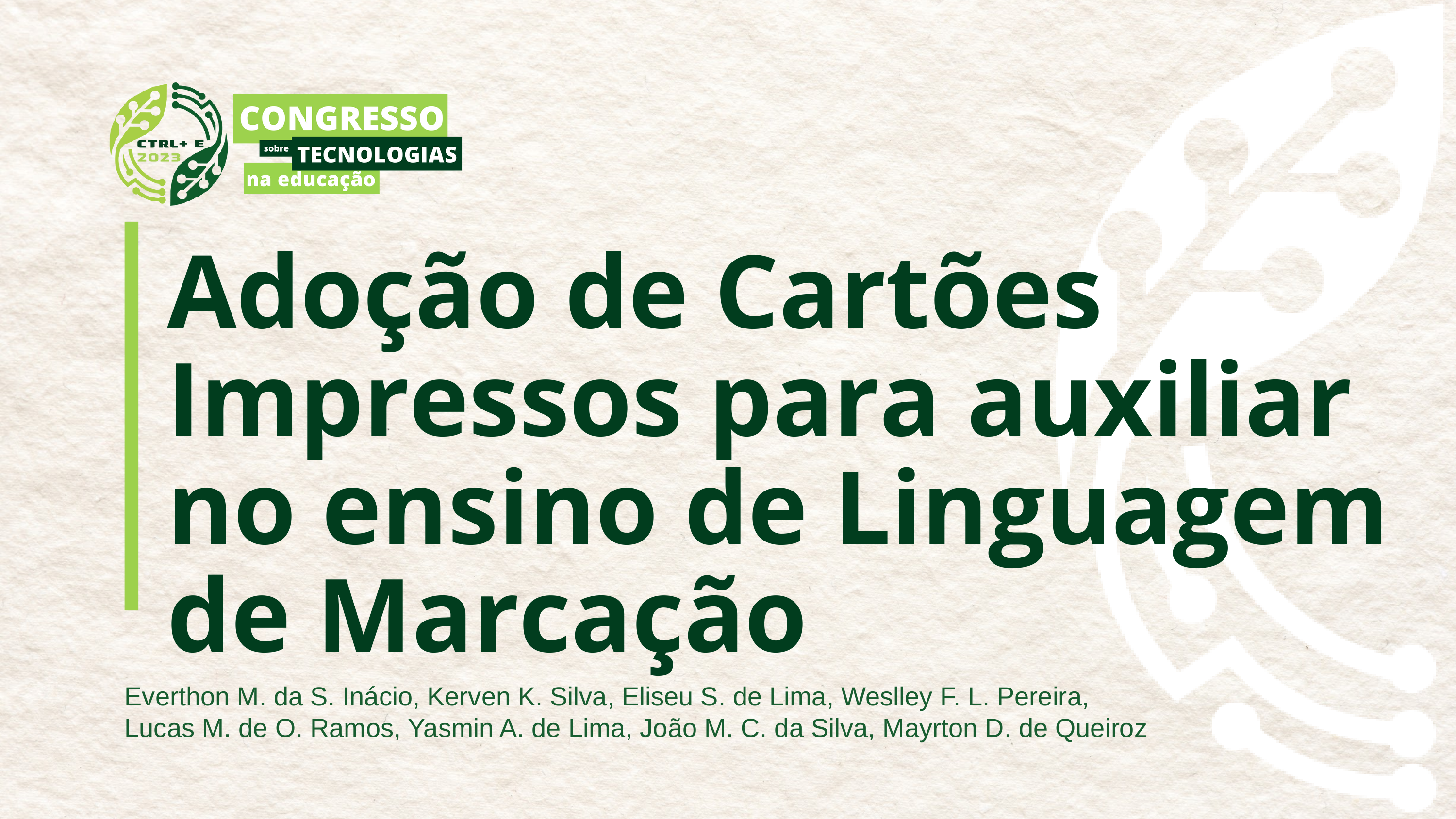

Adoção de Cartões Impressos para auxiliar no ensino de Linguagem de Marcação
Everthon M. da S. Inácio, Kerven K. Silva, Eliseu S. de Lima, Weslley F. L. Pereira, Lucas M. de O. Ramos, Yasmin A. de Lima, João M. C. da Silva, Mayrton D. de Queiroz